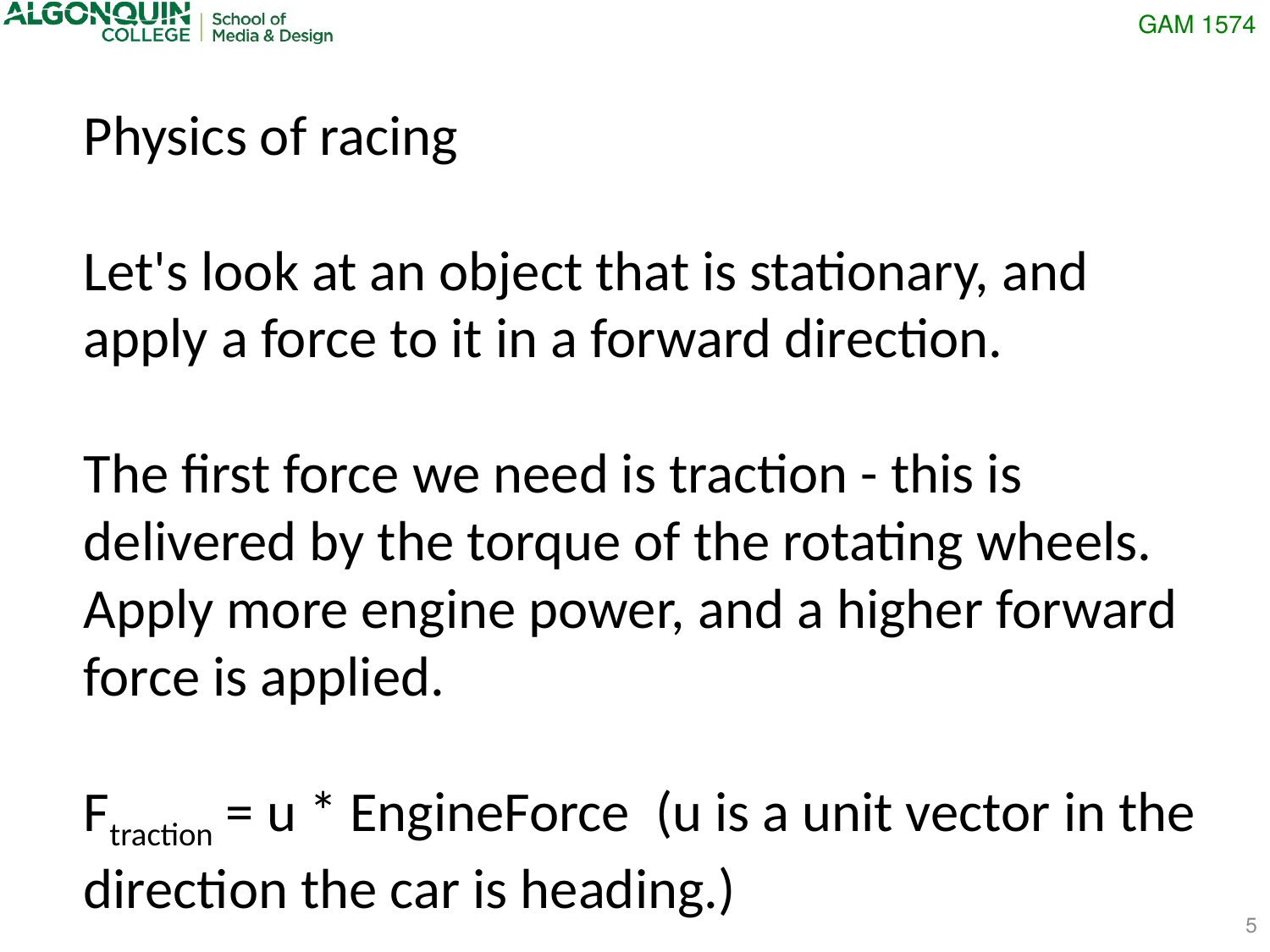

Physics of racing

Let's look at an object that is stationary, and apply a force to it in a forward direction.

The first force we need is traction - this is delivered by the torque of the rotating wheels.
Apply more engine power, and a higher forward force is applied.

Ftraction = u * EngineForce  (u is a unit vector in the direction the car is heading.)
5